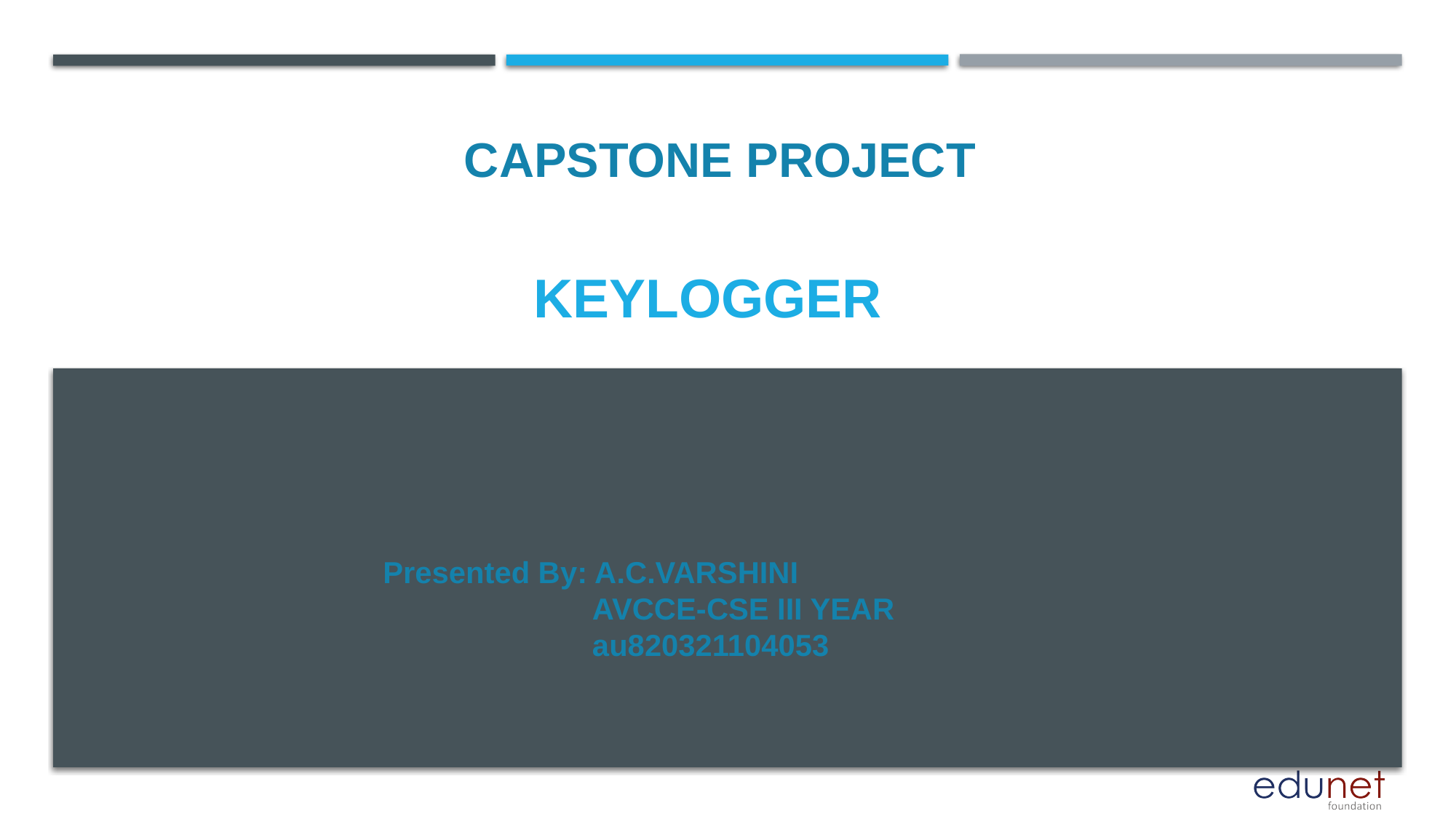

CAPSTONE PROJECT
# KEYLOGGER
Presented By: A.C.VARSHINI
                         AVCCE-CSE III YEAR
                         au820321104053